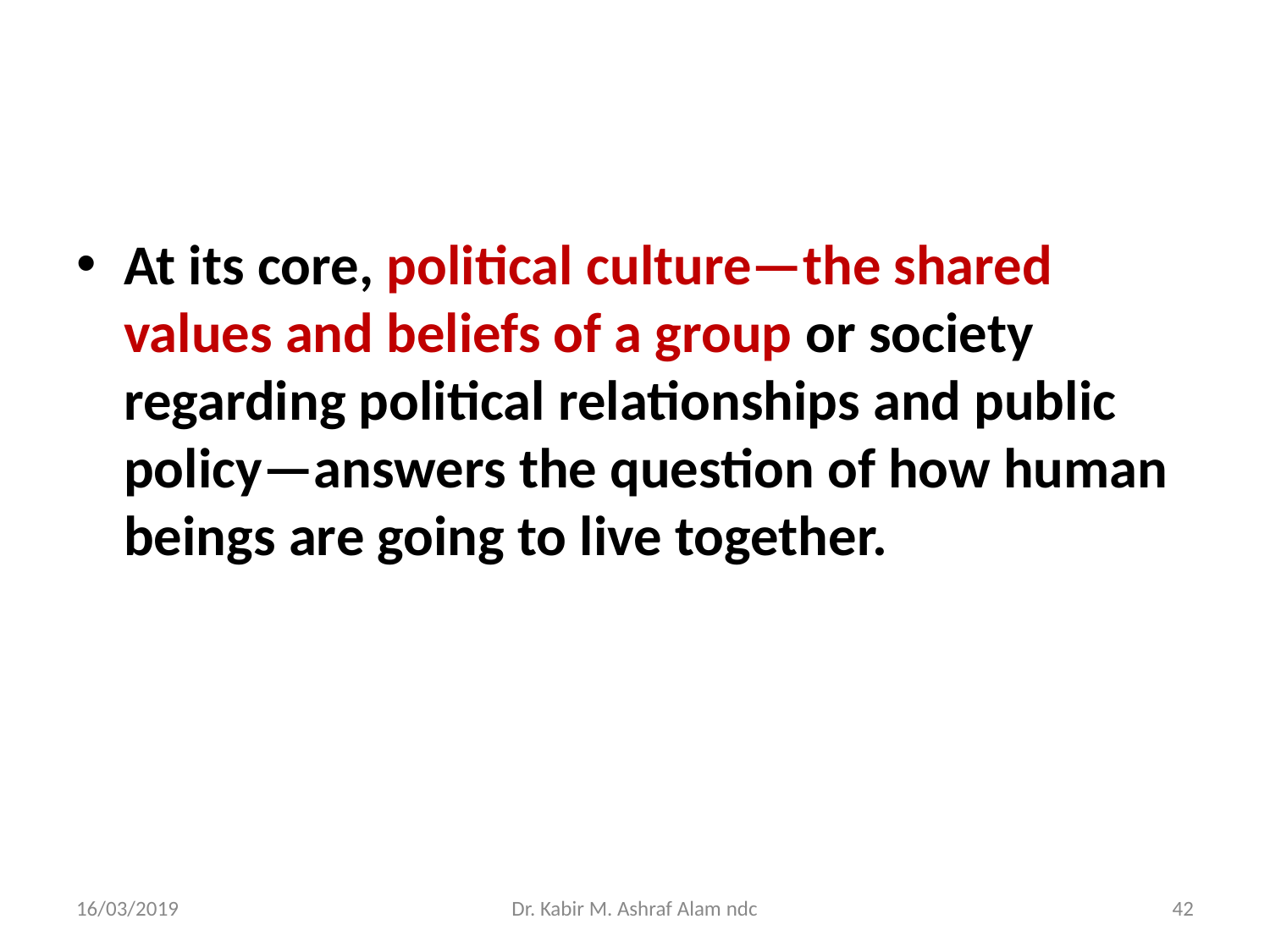

#
At its core, political culture—the shared values and beliefs of a group or society regarding political relationships and public policy—answers the question of how human beings are going to live together.

16/03/2019
Dr. Kabir M. Ashraf Alam ndc
42